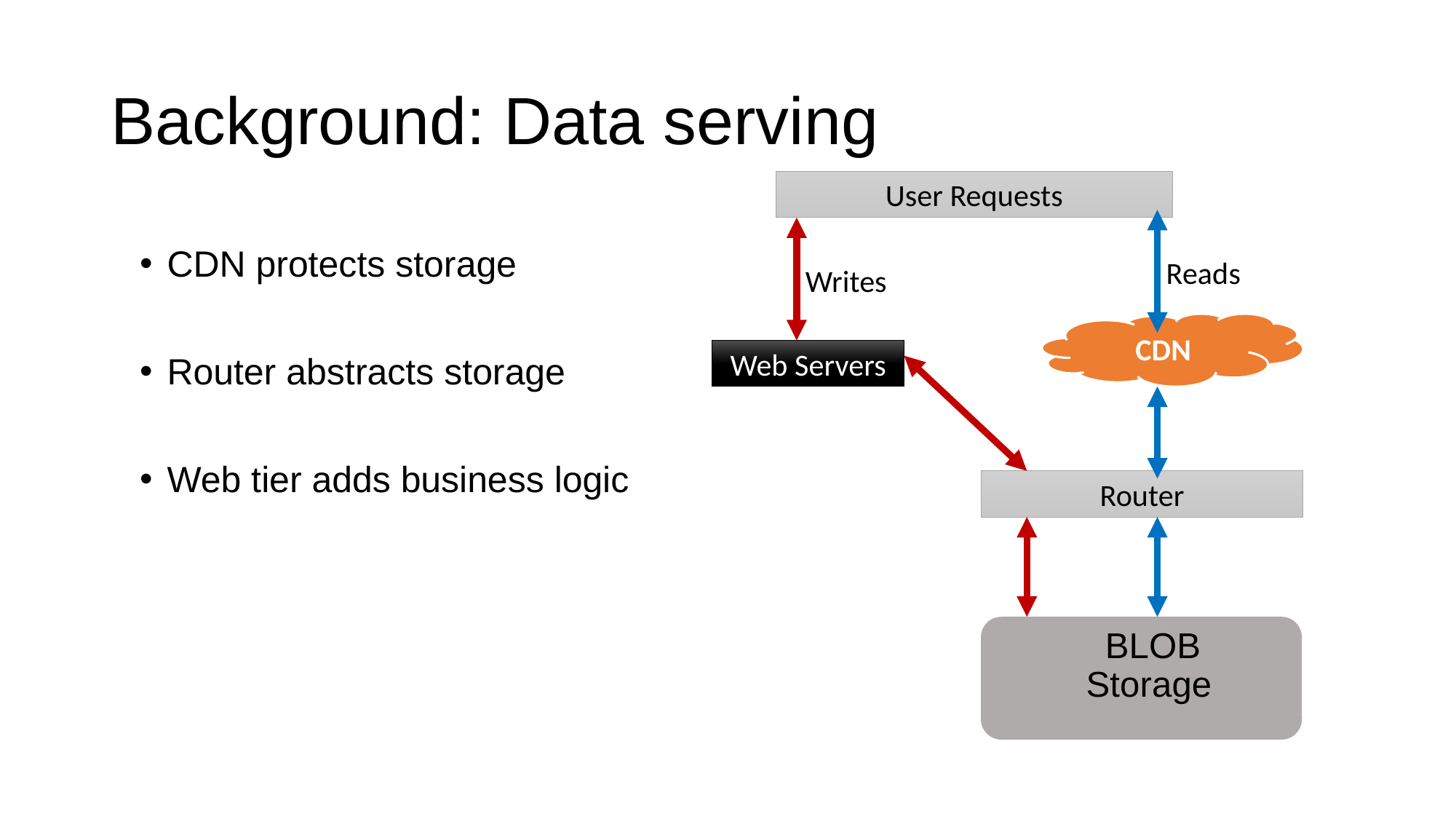

# Background: Data serving
User Requests

CDN protects storage

Router abstracts storage

Web tier adds business logic
Reads
Writes
CDN
Web Servers
Router
	BLOB
           Storage